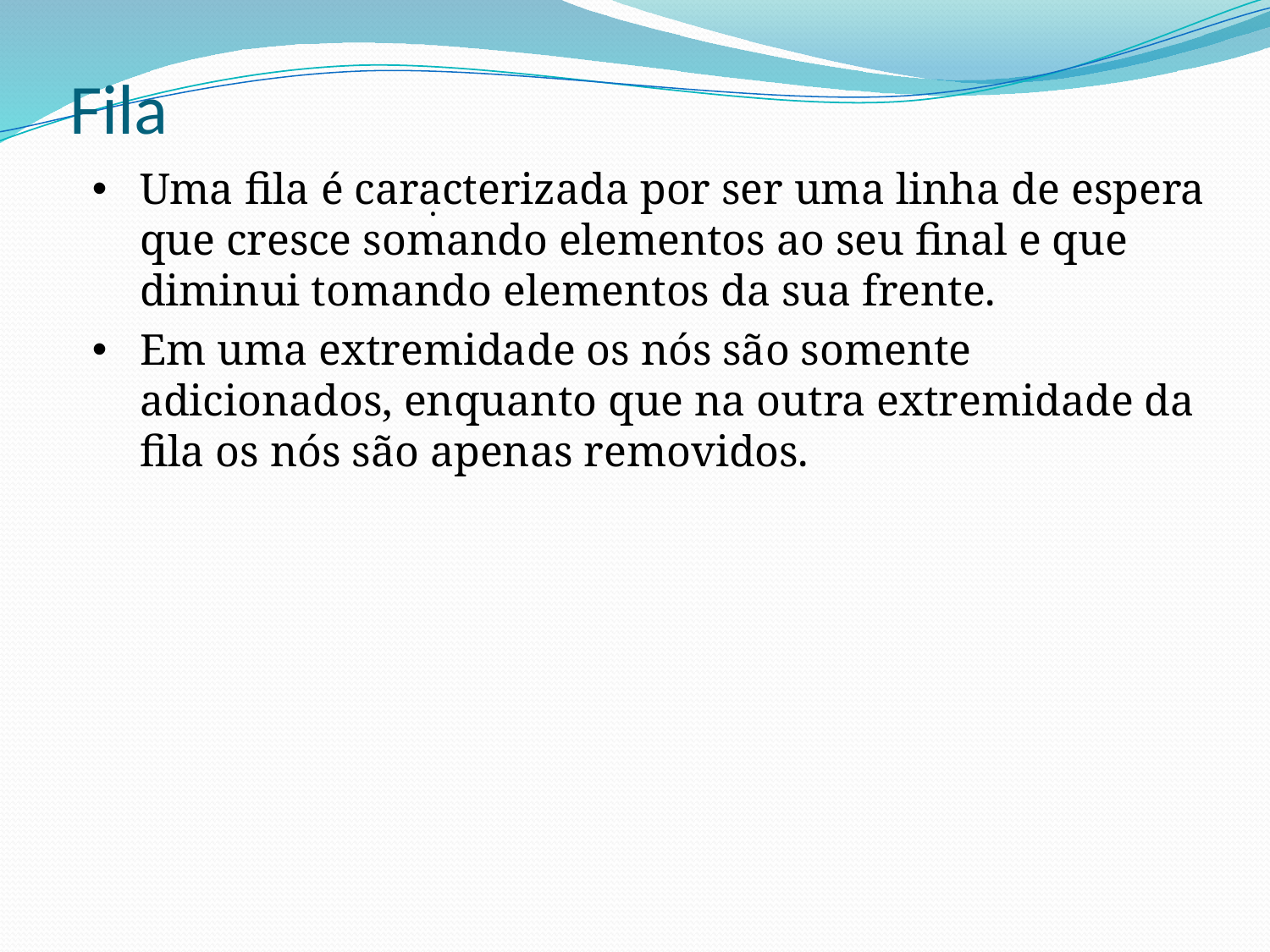

# Fila
Uma fila é caracterizada por ser uma linha de espera que cresce somando elementos ao seu final e que diminui tomando elementos da sua frente.
Em uma extremidade os nós são somente adicionados, enquanto que na outra extremidade da fila os nós são apenas removidos.

.